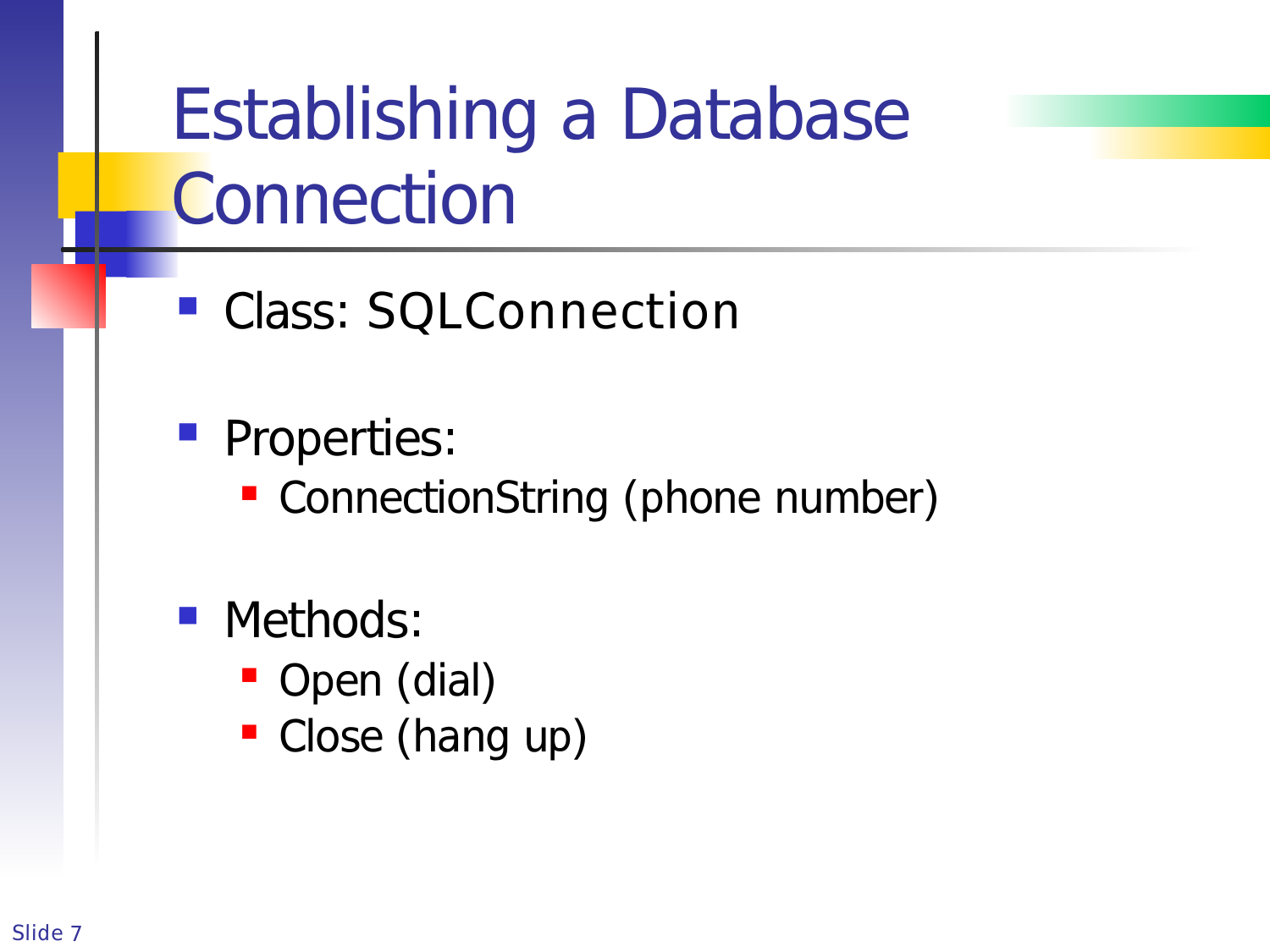

# Establishing a Database Connection
Class: SQLConnection

Properties:
ConnectionString (phone number)

Methods:
Open (dial)
Close (hang up)